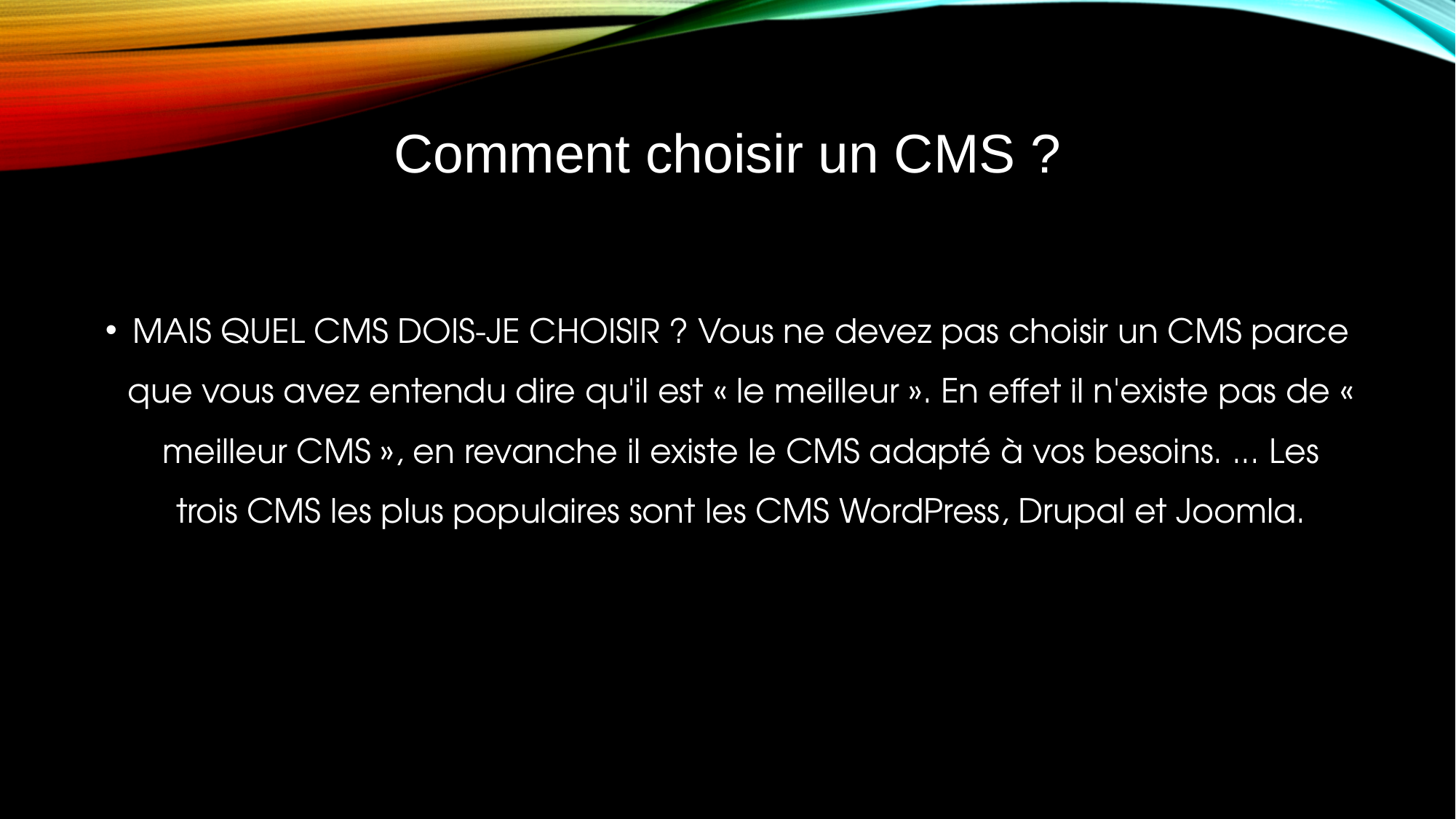

# Comment choisir un CMS ?
MAIS QUEL CMS DOIS-JE CHOISIR ? Vous ne devez pas choisir un CMS parce que vous avez entendu dire qu'il est « le meilleur ». En effet il n'existe pas de « meilleur CMS », en revanche il existe le CMS adapté à vos besoins. ... Les trois CMS les plus populaires sont les CMS WordPress, Drupal et Joomla.